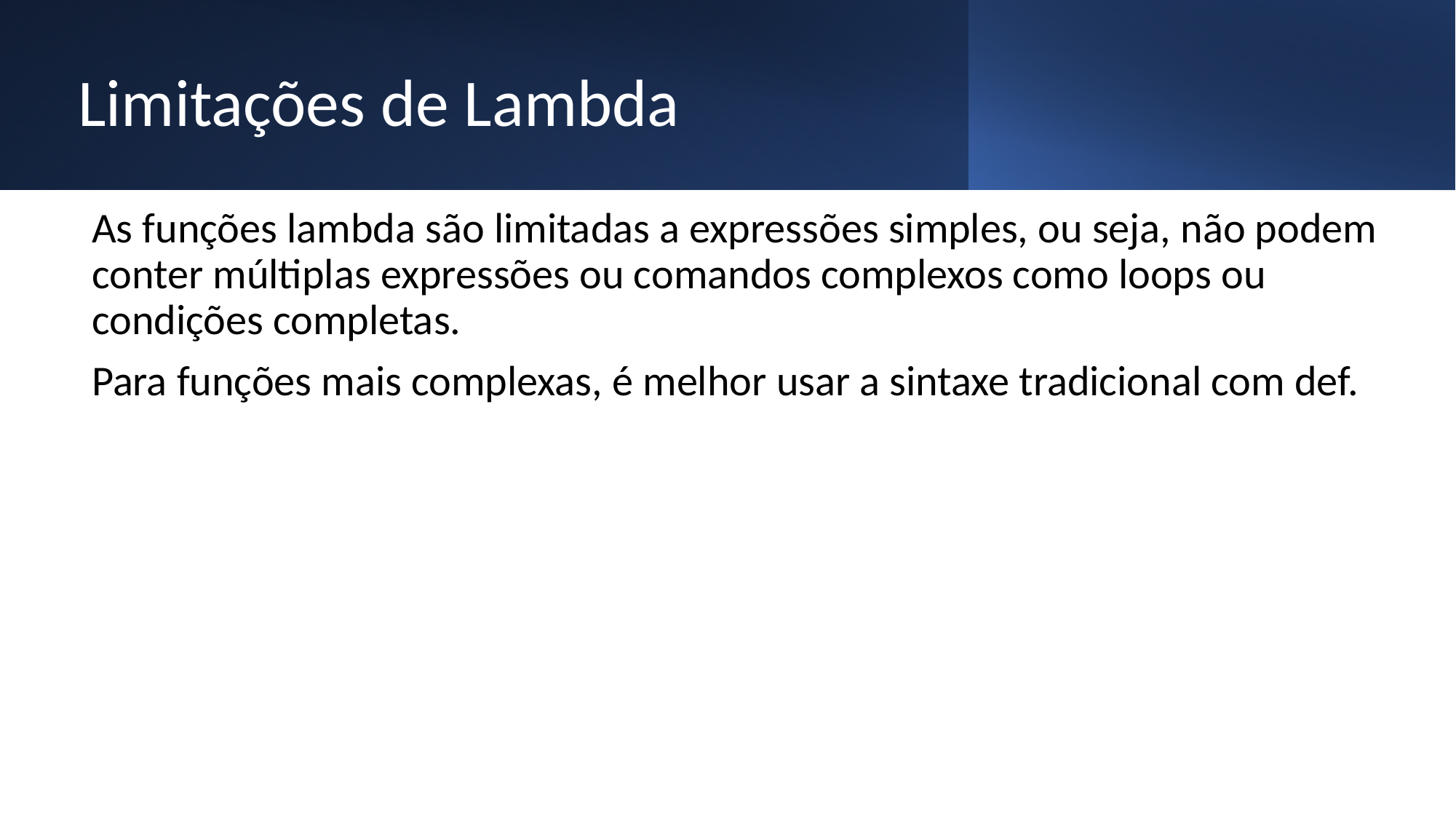

# Limitações de Lambda
As funções lambda são limitadas a expressões simples, ou seja, não podem conter múltiplas expressões ou comandos complexos como loops ou condições completas.
Para funções mais complexas, é melhor usar a sintaxe tradicional com def.